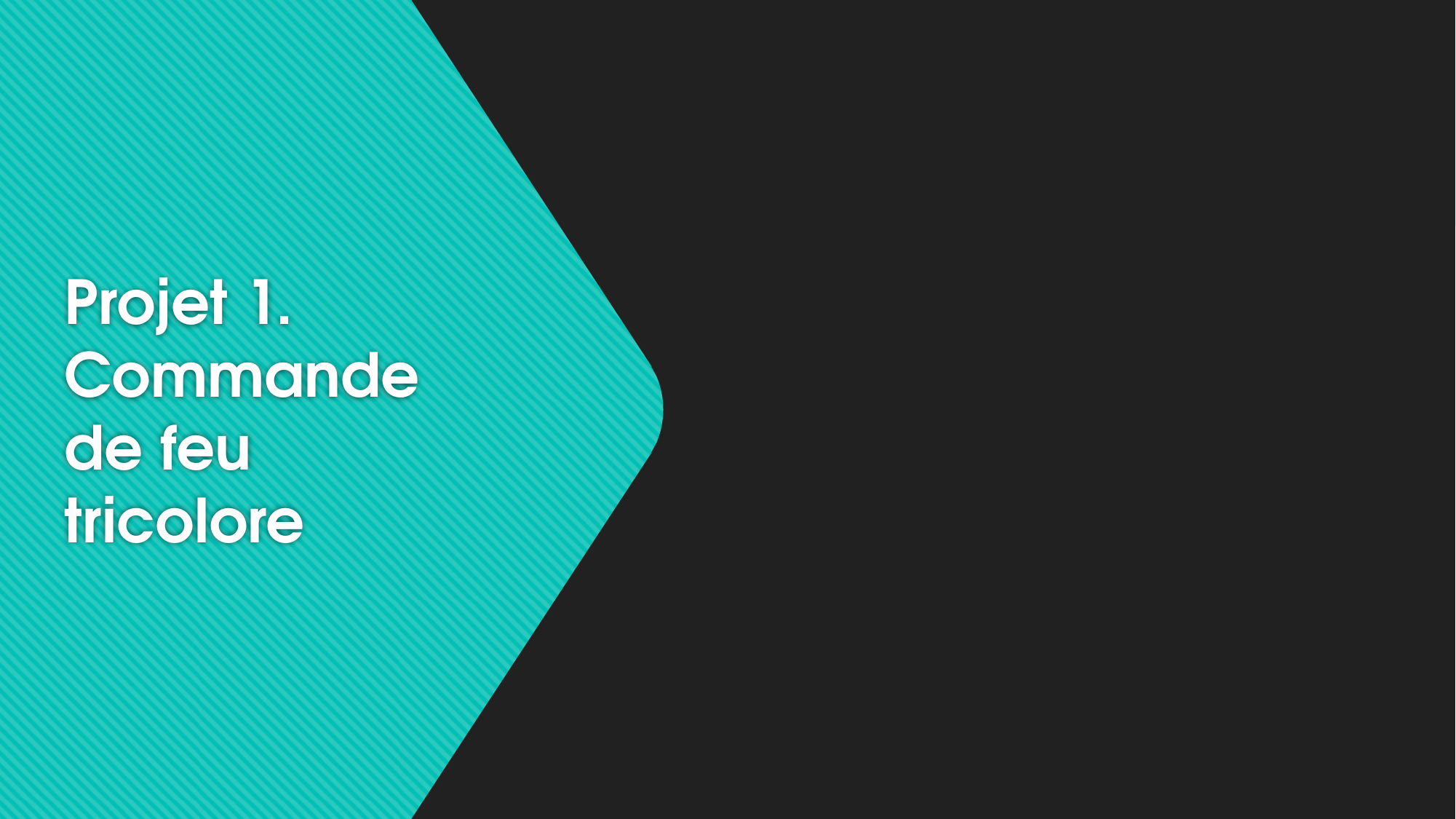

# Projet 1. Commande de feu tricolore